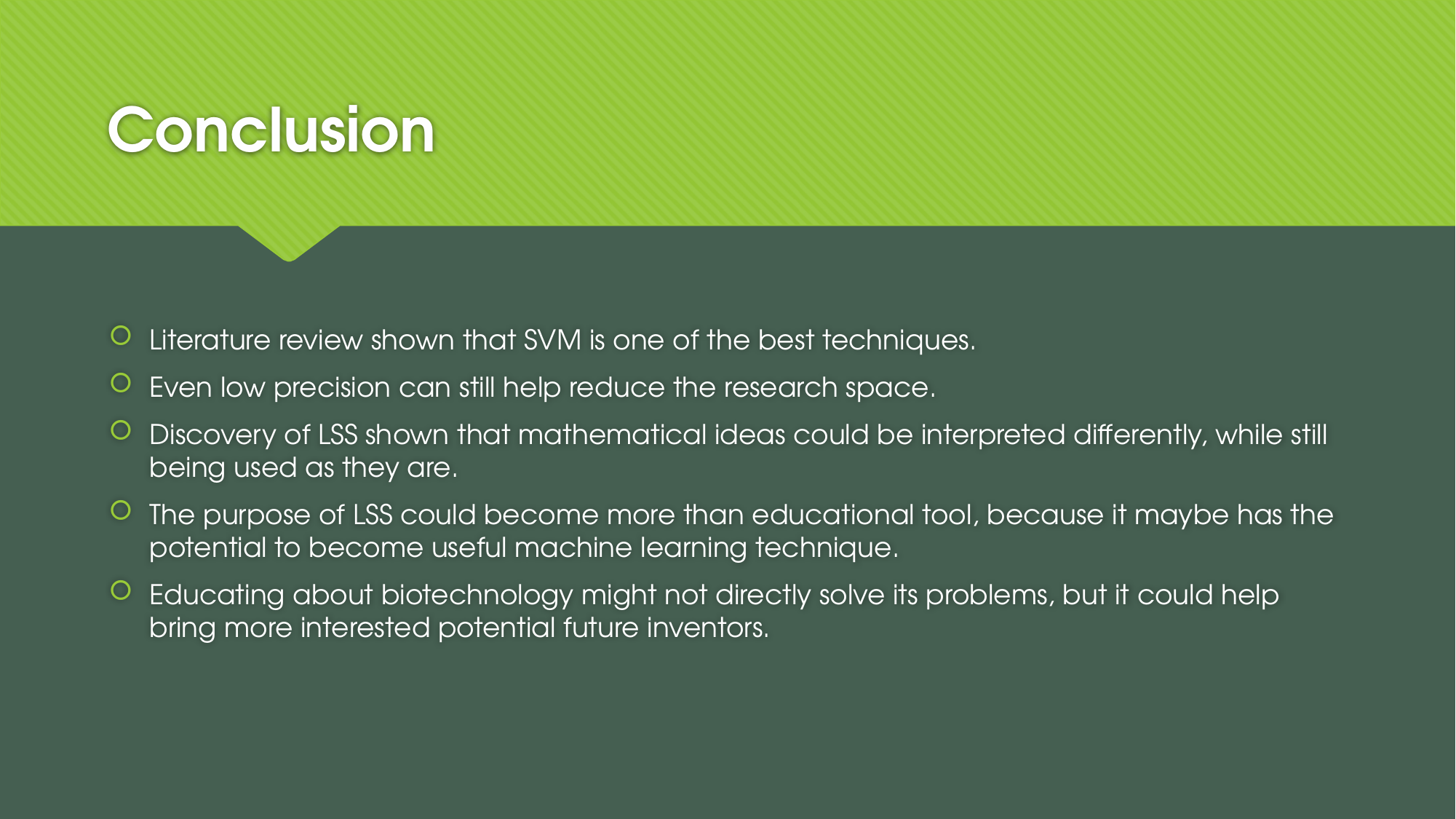

# Conclusion
Literature review shown that SVM is one of the best techniques.
Even low precision can still help reduce the research space.
Discovery of LSS shown that mathematical ideas could be interpreted differently, while still being used as they are.
The purpose of LSS could become more than educational tool, because it maybe has the potential to become useful machine learning technique.
Educating about biotechnology might not directly solve its problems, but it could help bring more interested potential future inventors.